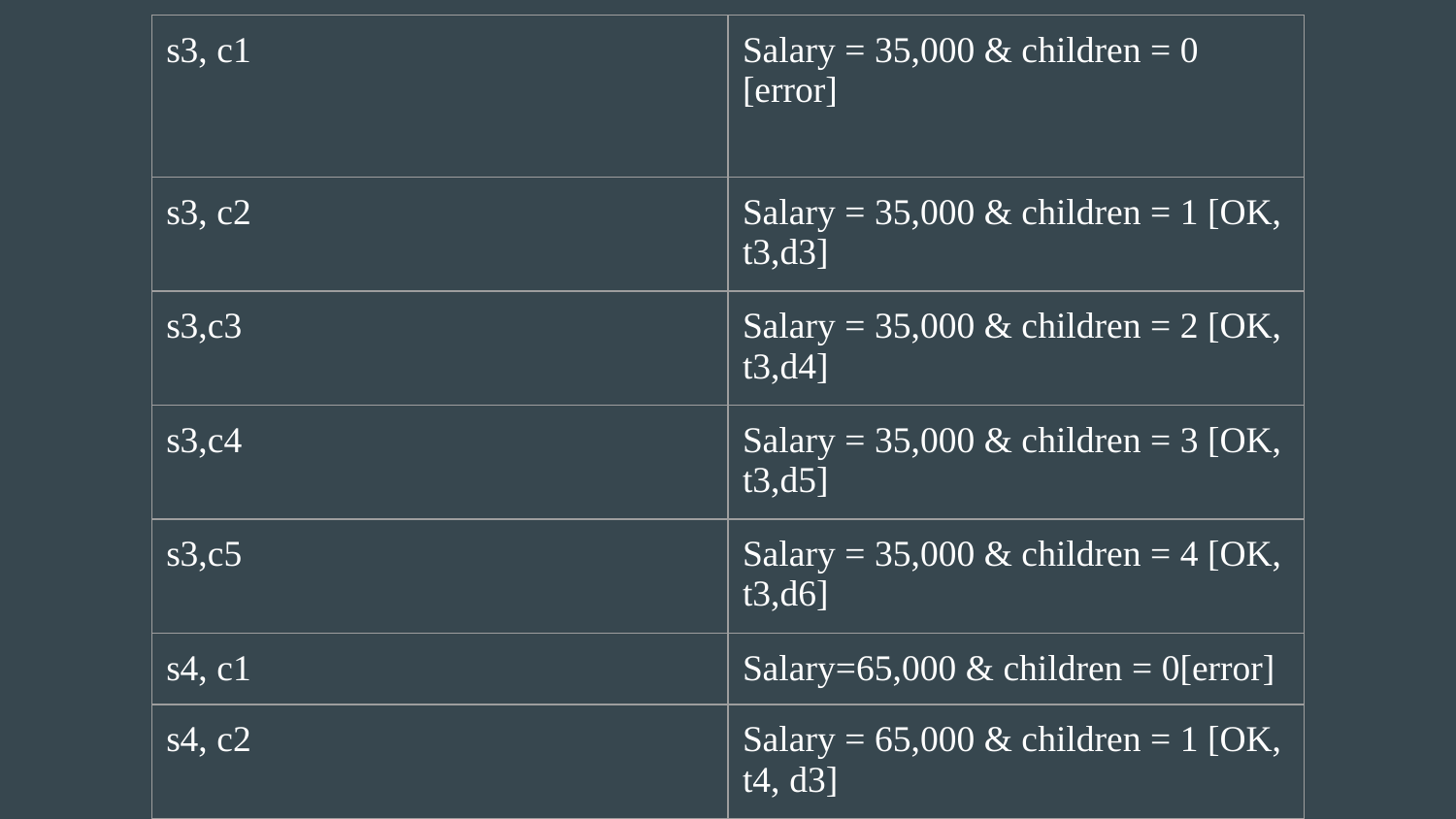

| s3, c1 | Salary = 35,000 & children = 0 [error] |
| --- | --- |
| s3, c2 | Salary = 35,000 & children = 1 [OK, t3,d3] |
| s3,c3 | Salary = 35,000 & children = 2 [OK, t3,d4] |
| s3,c4 | Salary = 35,000 & children = 3 [OK, t3,d5] |
| s3,c5 | Salary = 35,000 & children = 4 [OK, t3,d6] |
| s4, c1 | Salary=65,000 & children = 0[error] |
| s4, c2 | Salary = 65,000 & children = 1 [OK, t4, d3] |